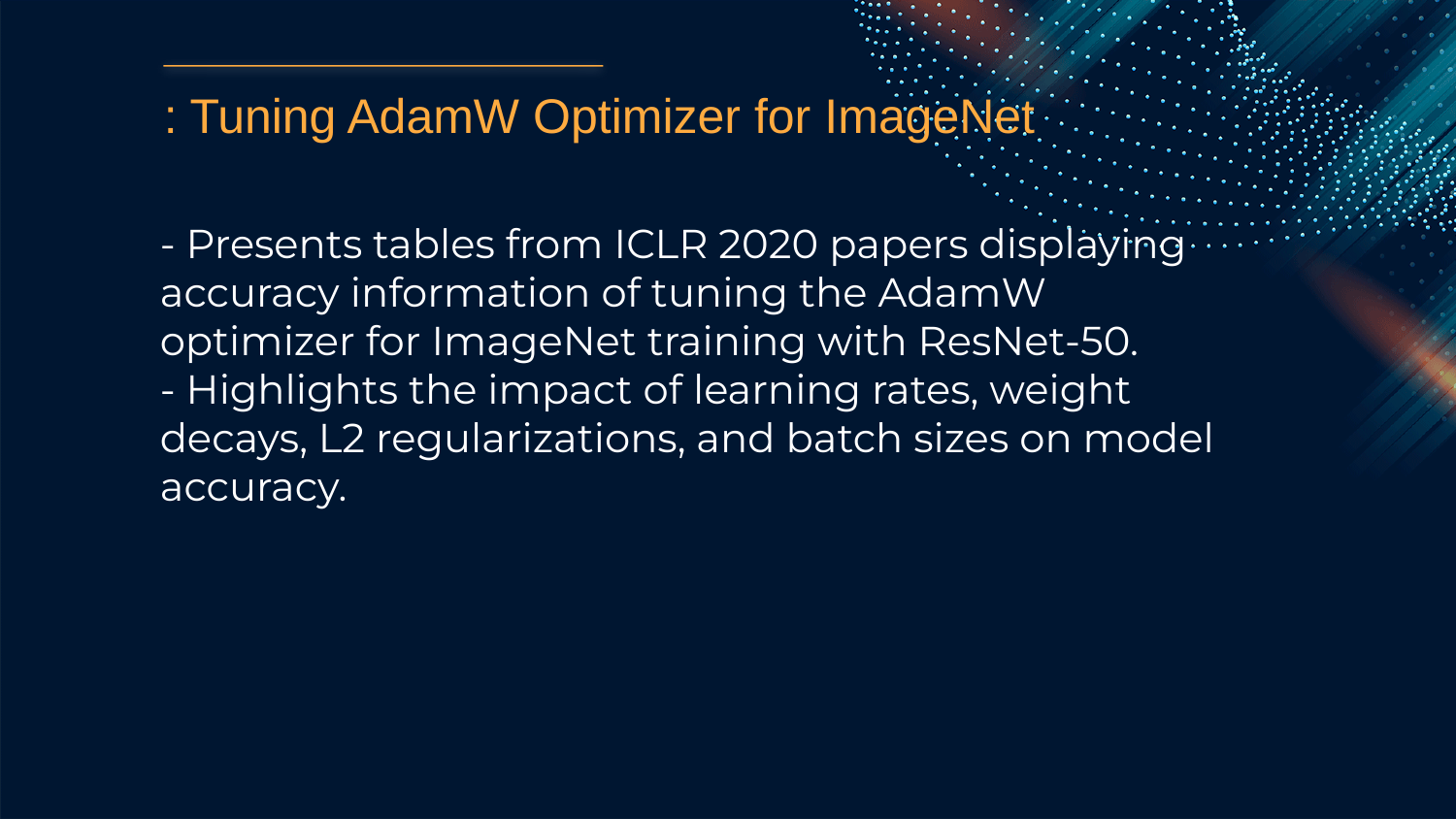

: Tuning AdamW Optimizer for ImageNet
- Presents tables from ICLR 2020 papers displaying accuracy information of tuning the AdamW optimizer for ImageNet training with ResNet-50.
- Highlights the impact of learning rates, weight decays, L2 regularizations, and batch sizes on model accuracy.